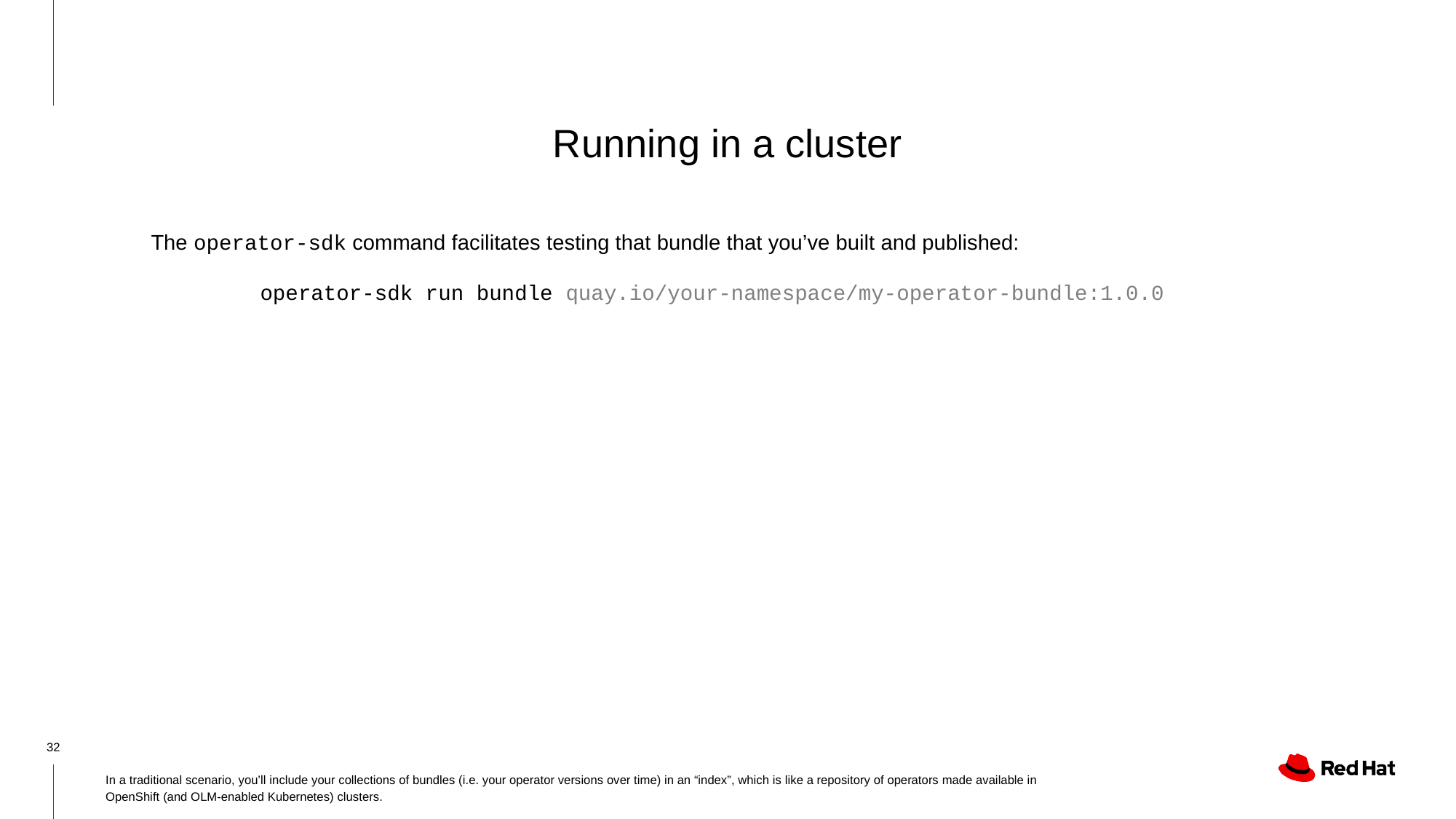

# Running in a cluster

The operator-sdk command facilitates testing that bundle that you’ve built and published:
	operator-sdk run bundle quay.io/your-namespace/my-operator-bundle:1.0.0

In a traditional scenario, you’ll include your collections of bundles (i.e. your operator versions over time) in an “index”, which is like a repository of operators made available in OpenShift (and OLM-enabled Kubernetes) clusters.
32